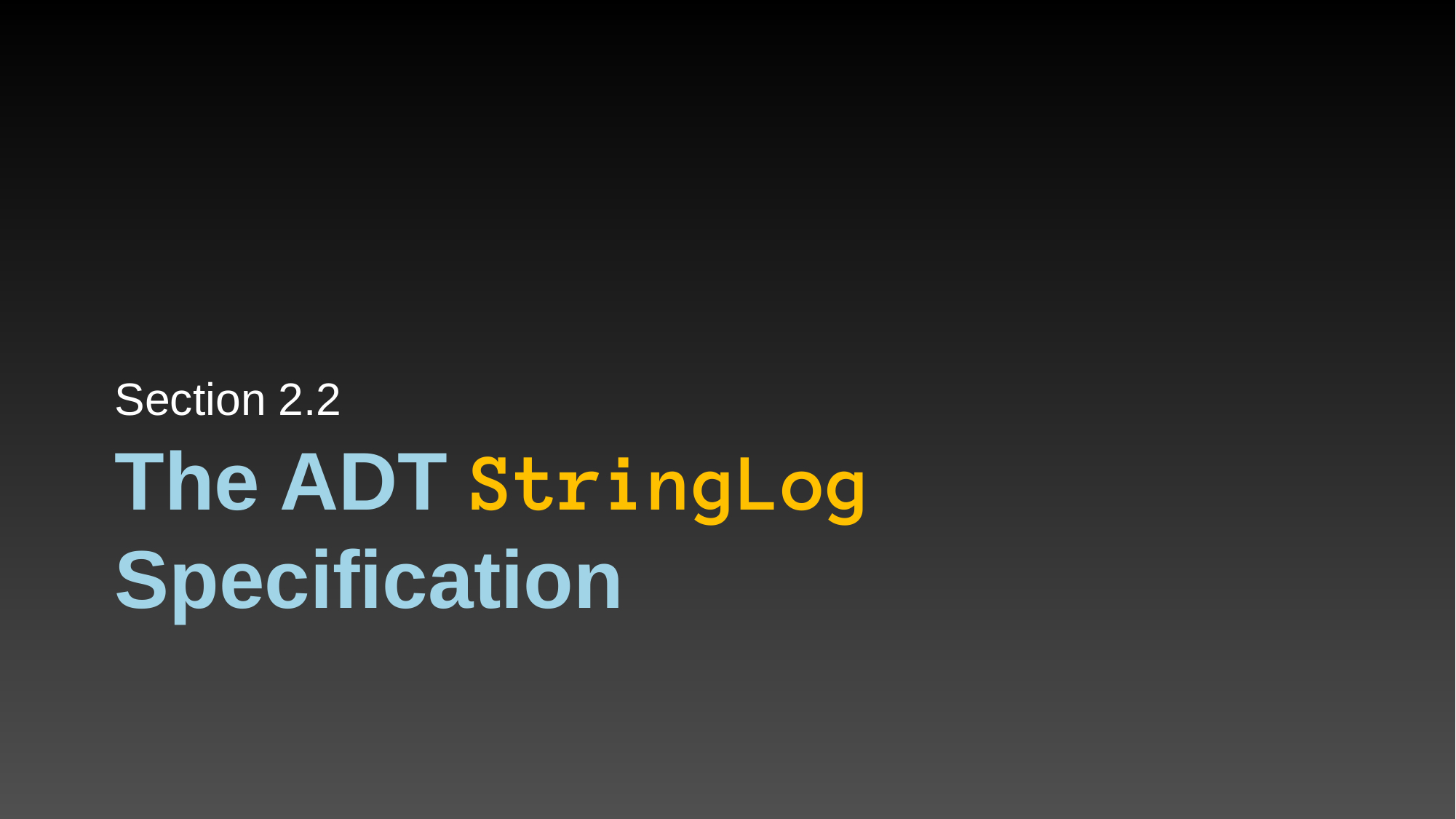

Section 2.2
# The ADT StringLog Specification